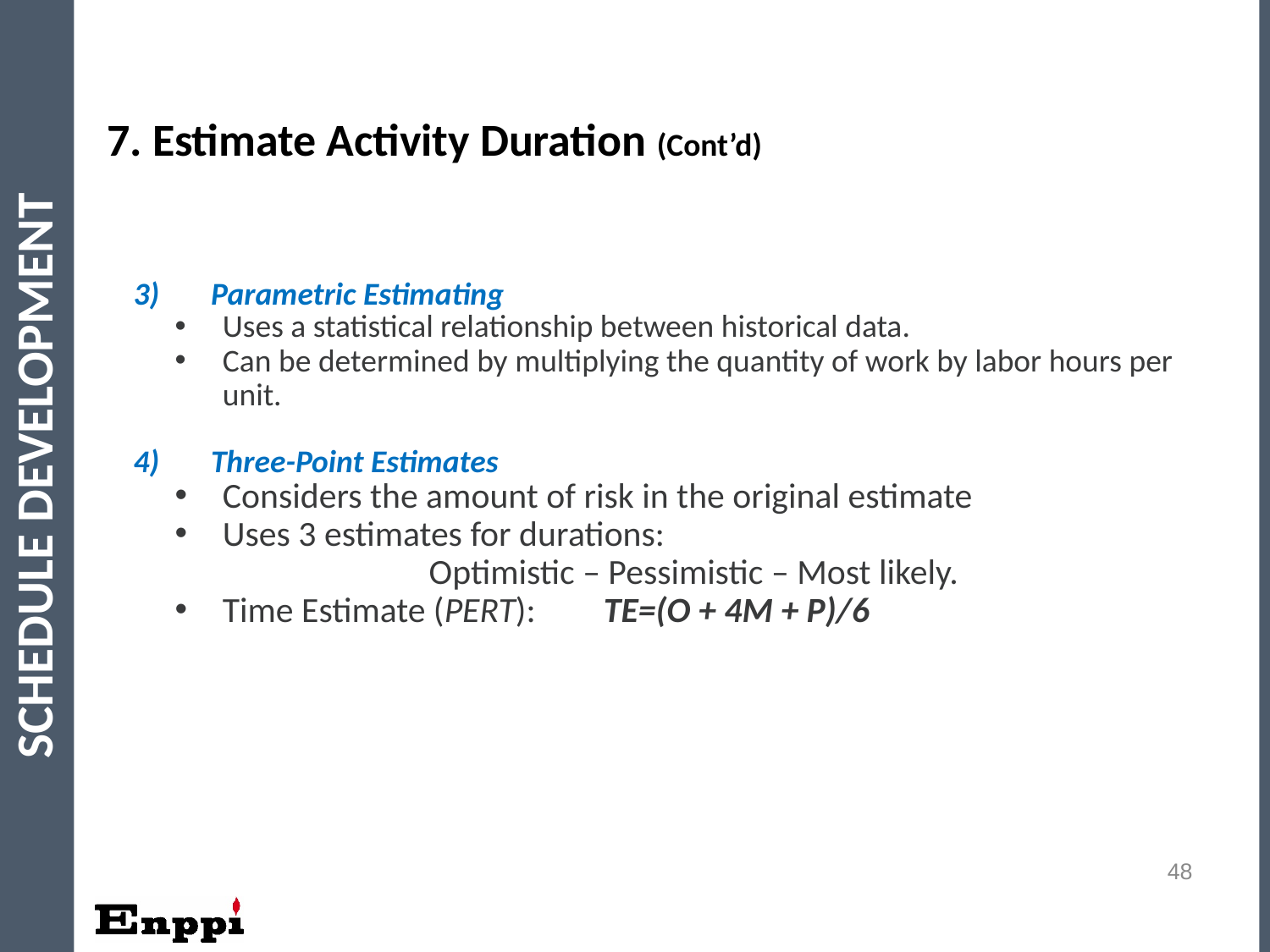

7. Estimate Activity Duration (Cont’d)
Parametric Estimating
Uses a statistical relationship between historical data.
Can be determined by multiplying the quantity of work by labor hours per unit.

Three-Point Estimates
Considers the amount of risk in the original estimate
Uses 3 estimates for durations:
    		Optimistic – Pessimistic – Most likely.
Time Estimate (PERT): 	TE=(O + 4M + P)/6

Schedule Development
48